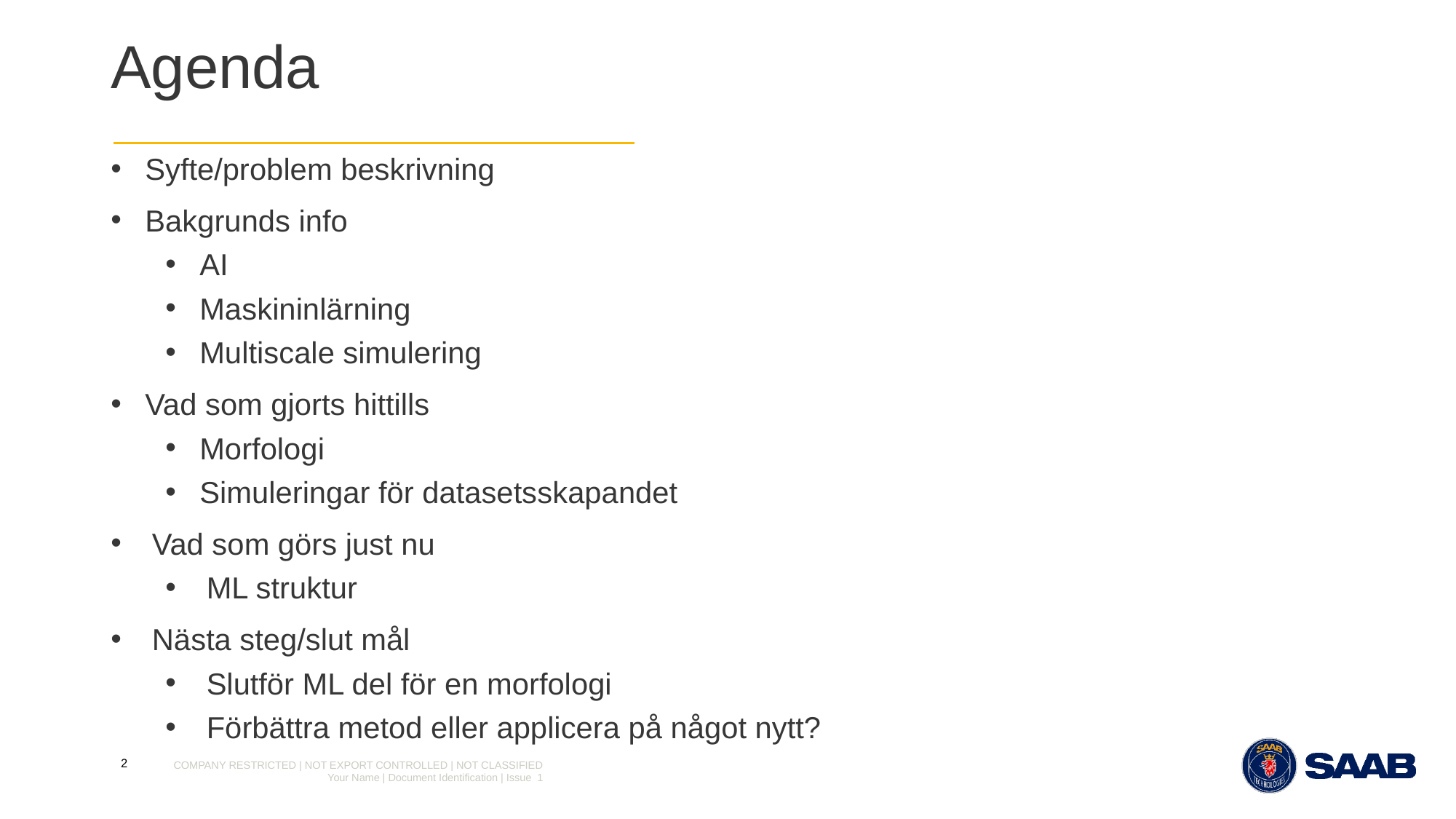

# Agenda
Syfte/problem beskrivning
Bakgrunds info
AI
Maskininlärning
Multiscale simulering
Vad som gjorts hittills
Morfologi
Simuleringar för datasetsskapandet
Vad som görs just nu
ML struktur
Nästa steg/slut mål
Slutför ML del för en morfologi
Förbättra metod eller applicera på något nytt?

The template offers:
16:9 aspect ratio
Various title slides
Various chapter slides
Layout options including quote slides, slides for content and graph/data/picture/film
A variety of Saab colors
2